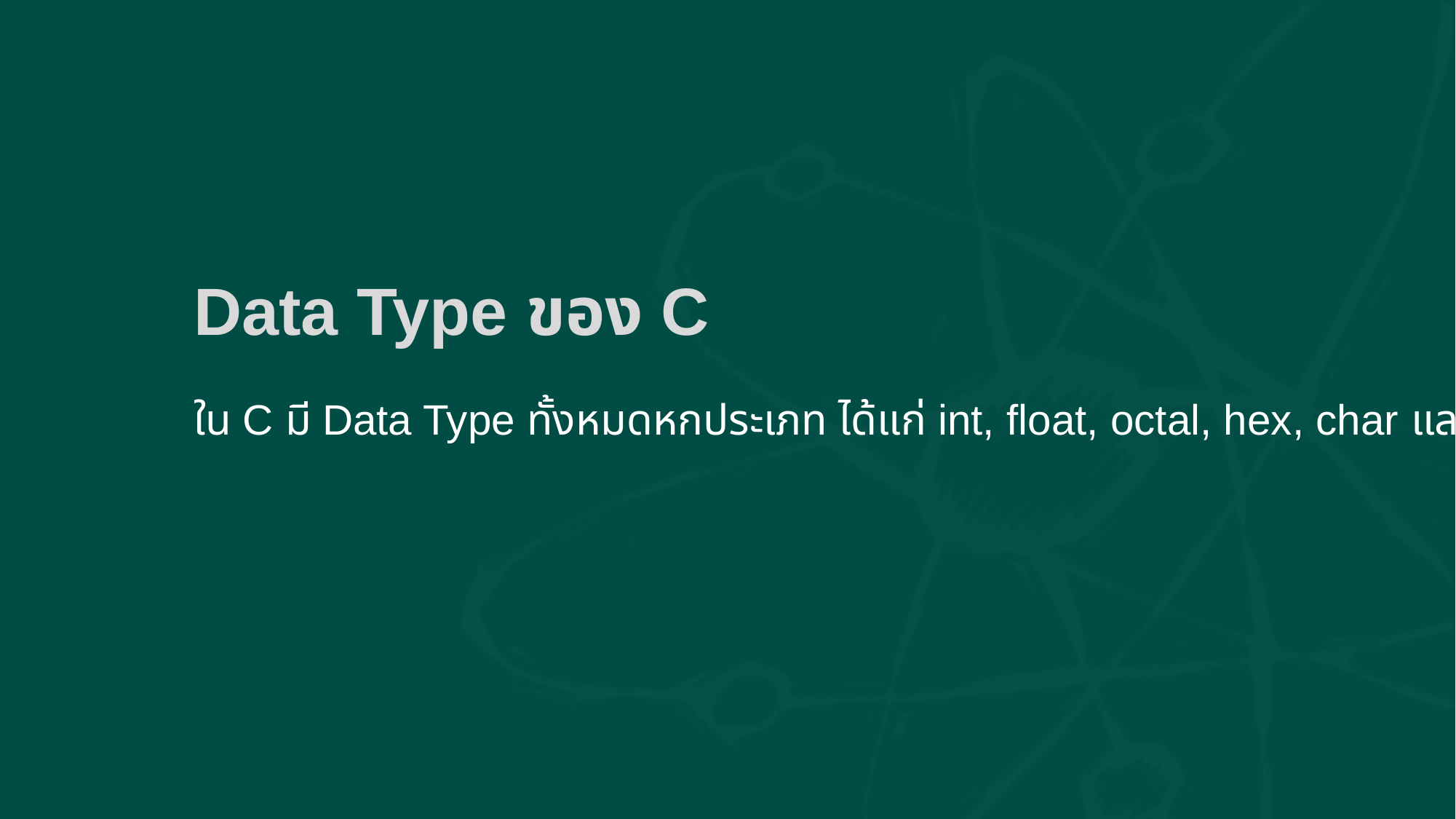

Data Type ของ C
ใน C มี Data Type ทั้งหมดหกประเภท ได้แก่ int, float, octal, hex, char และ string